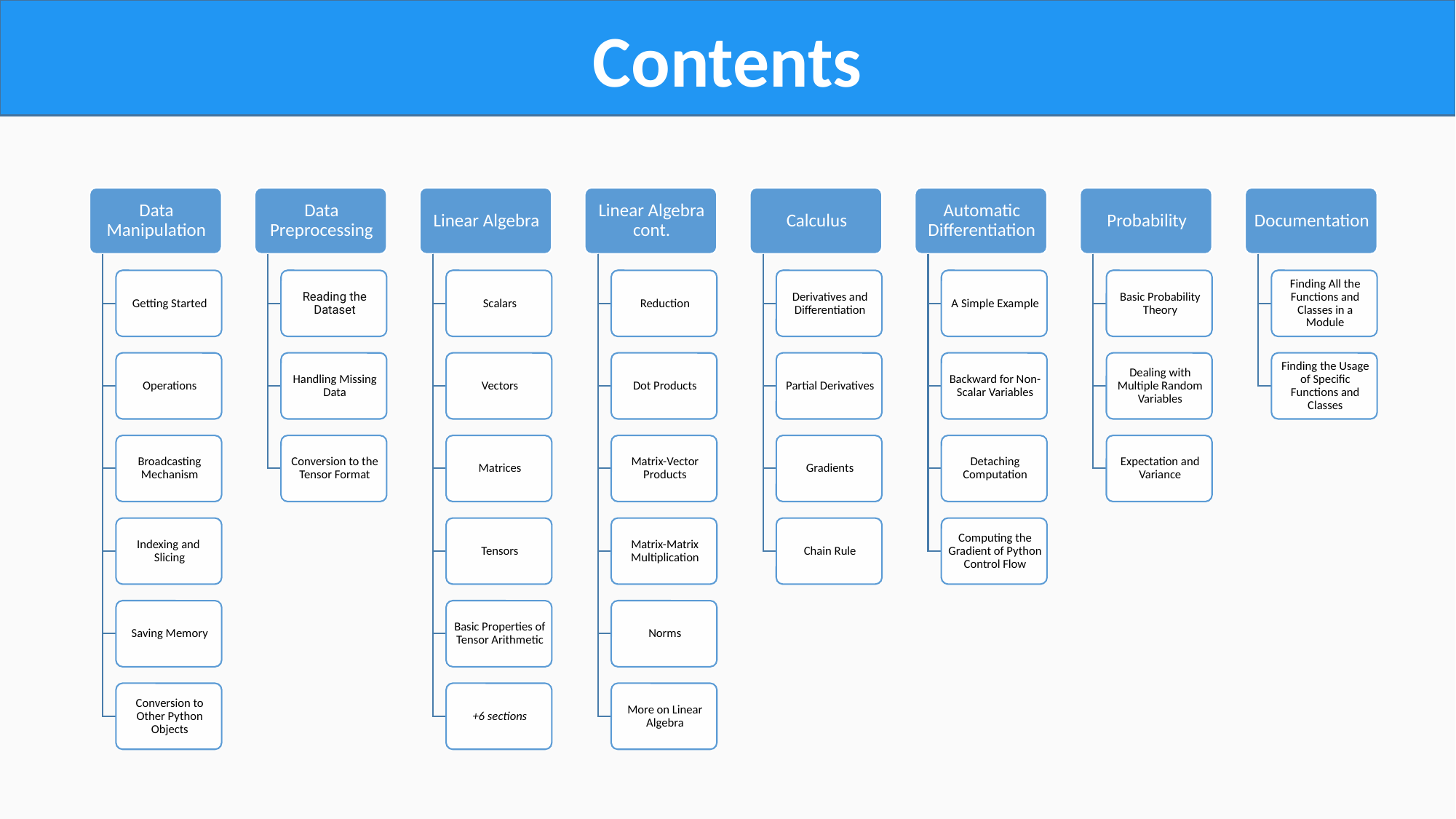

Contents
Data Manipulation
Getting Started
Operations
Broadcasting Mechanism
Indexing and
Slicing
Saving Memory
Conversion to Other Python Objects
Data Preprocessing
Reading the Dataset
Handling Missing Data
Conversion to the Tensor Format
Linear Algebra
Scalars
Vectors
Matrices
Tensors
Basic Properties of Tensor Arithmetic
+6 sections
Linear Algebra cont.
Reduction
Dot Products
Matrix-Vector Products
Matrix-Matrix Multiplication
Norms
More on Linear Algebra
Calculus
Derivatives and Differentiation
Partial Derivatives
Gradients
Chain Rule
Automatic Differentiation
A Simple Example
Backward for Non-Scalar Variables
Detaching Computation
Computing the Gradient of Python Control Flow
Probability
Basic Probability Theory
Dealing with Multiple Random Variables
Expectation and Variance
Documentation
Finding All the Functions and Classes in a Module
Finding the Usage of Specific Functions and Classes